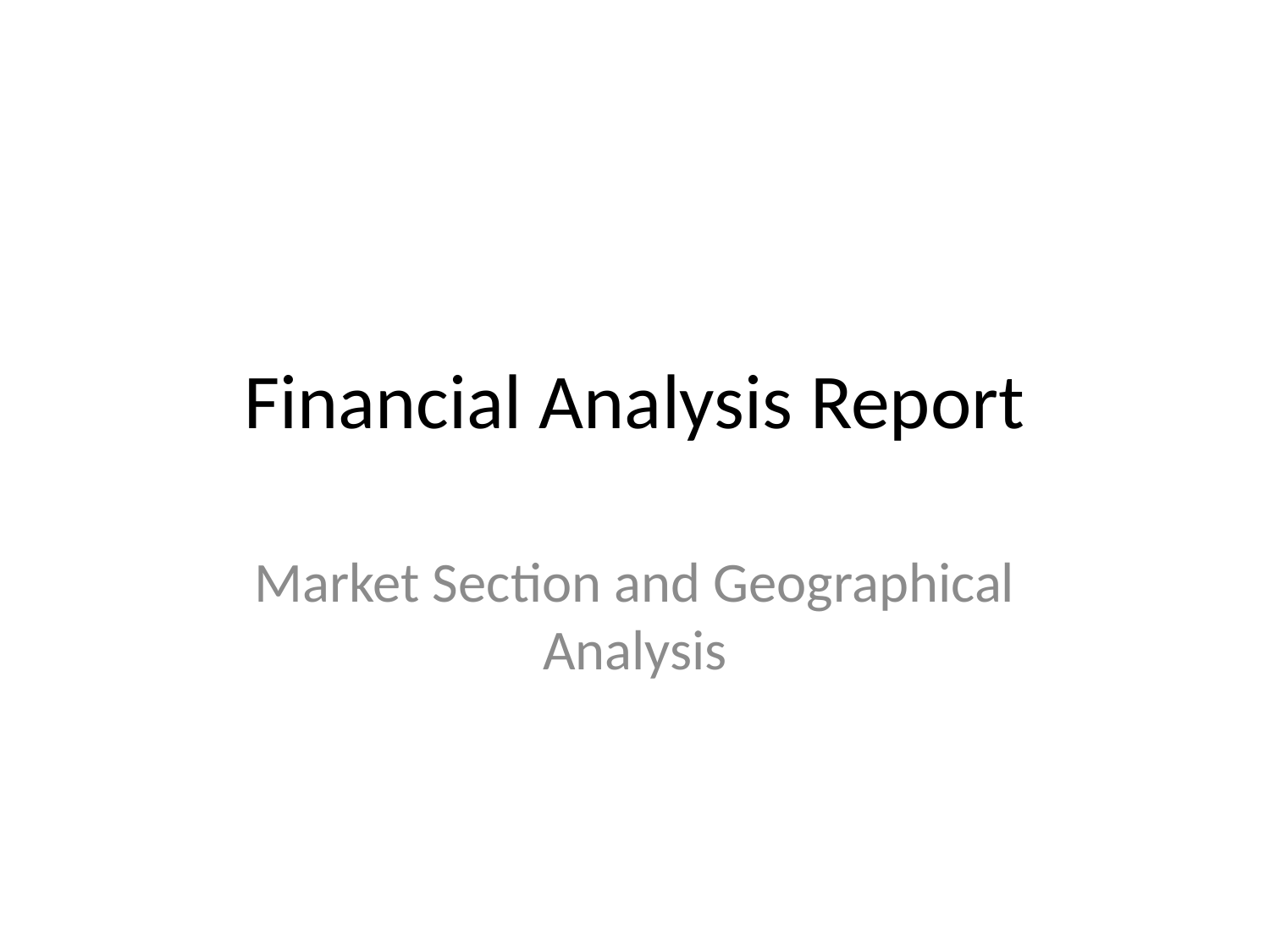

# Financial Analysis Report
Market Section and Geographical Analysis